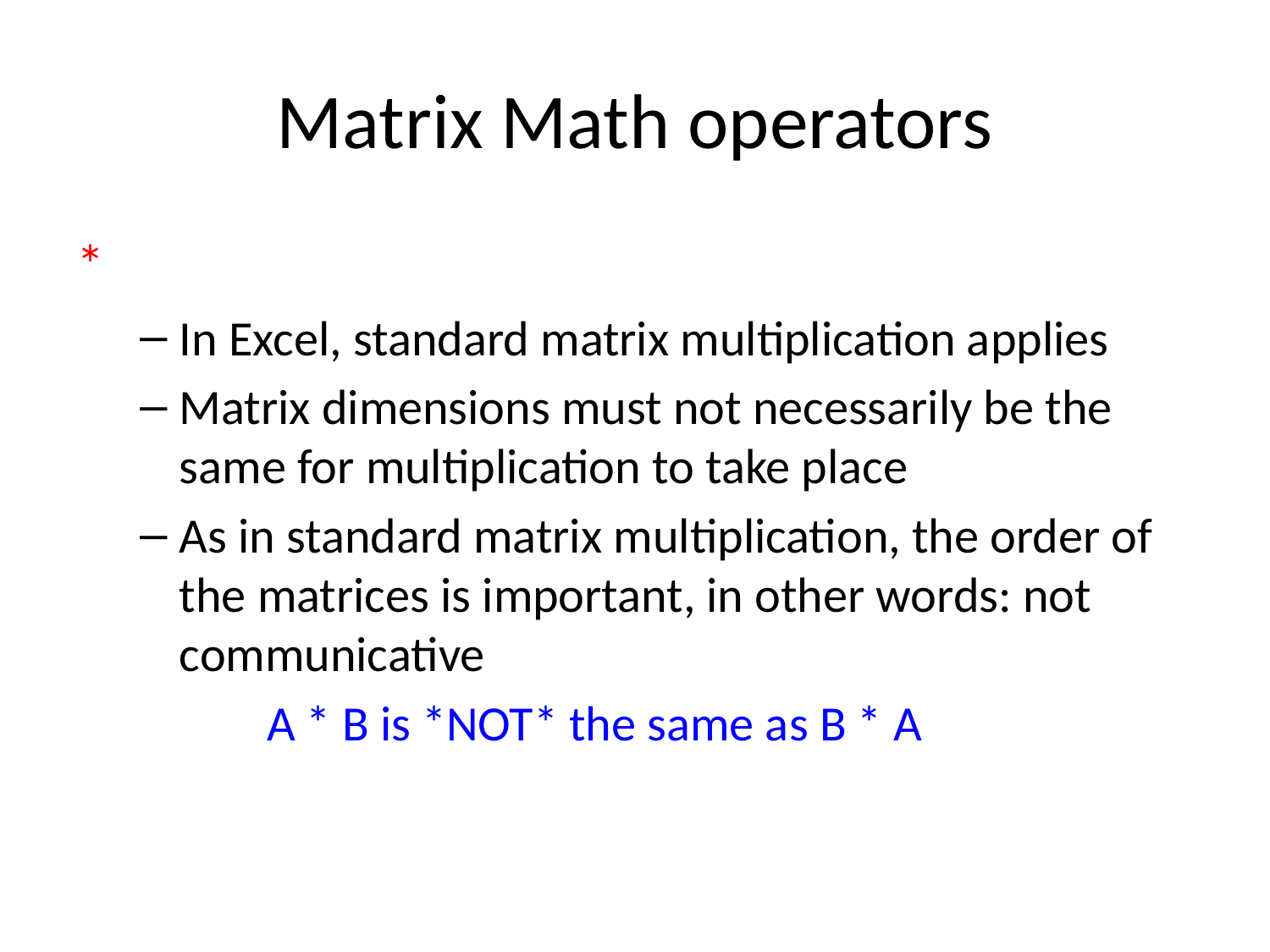

# Matrix Math operators
*
In Excel, standard matrix multiplication applies
Matrix dimensions must not necessarily be the same for multiplication to take place
As in standard matrix multiplication, the order of the matrices is important, in other words: not communicative
	A * B is *NOT* the same as B * A